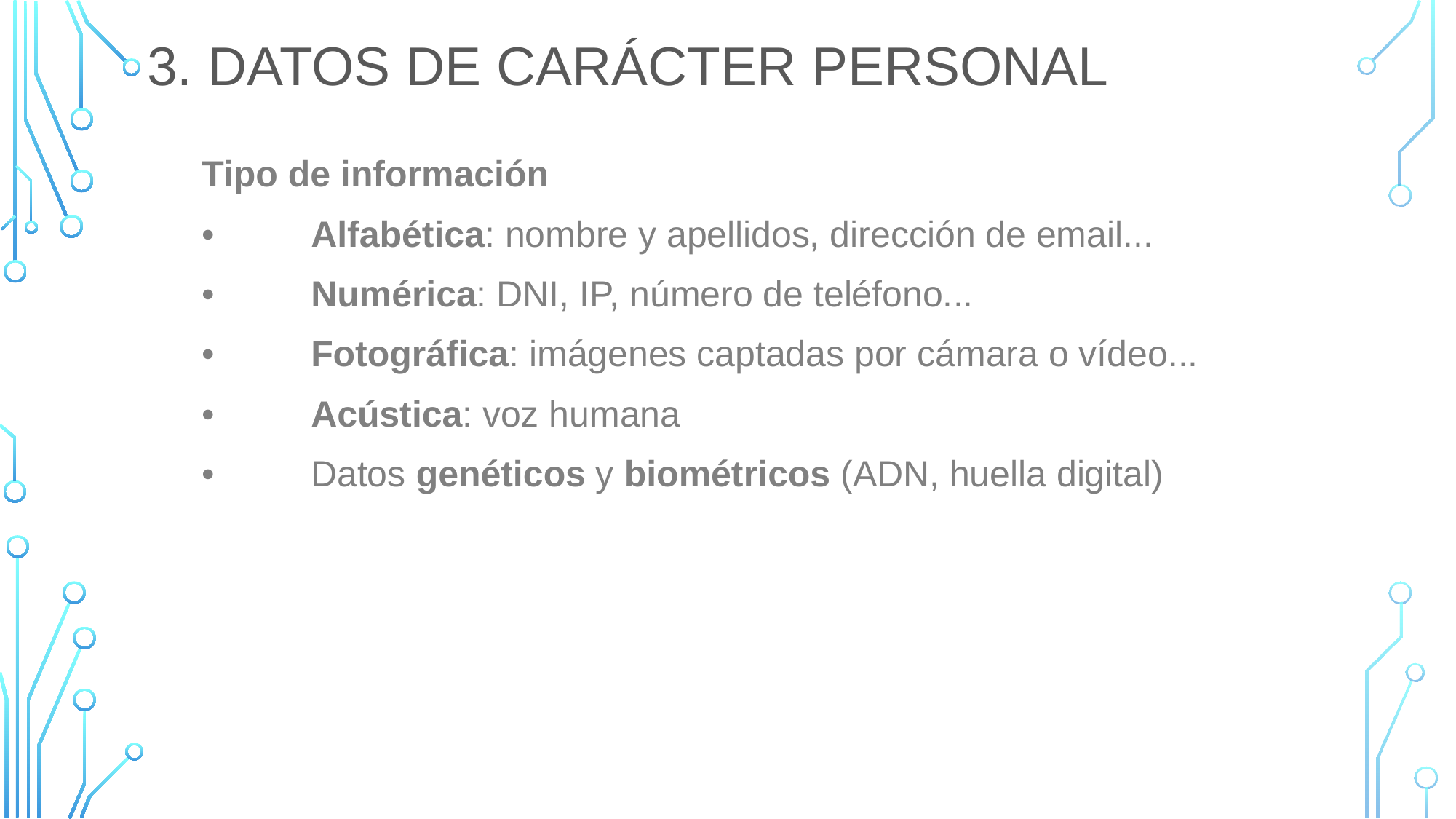

# 3. Datos de carácter personal
Tipo de información
•	Alfabética: nombre y apellidos, dirección de email...
•	Numérica: DNI, IP, número de teléfono...
•	Fotográfica: imágenes captadas por cámara o vídeo...
•	Acústica: voz humana
•	Datos genéticos y biométricos (ADN, huella digital)